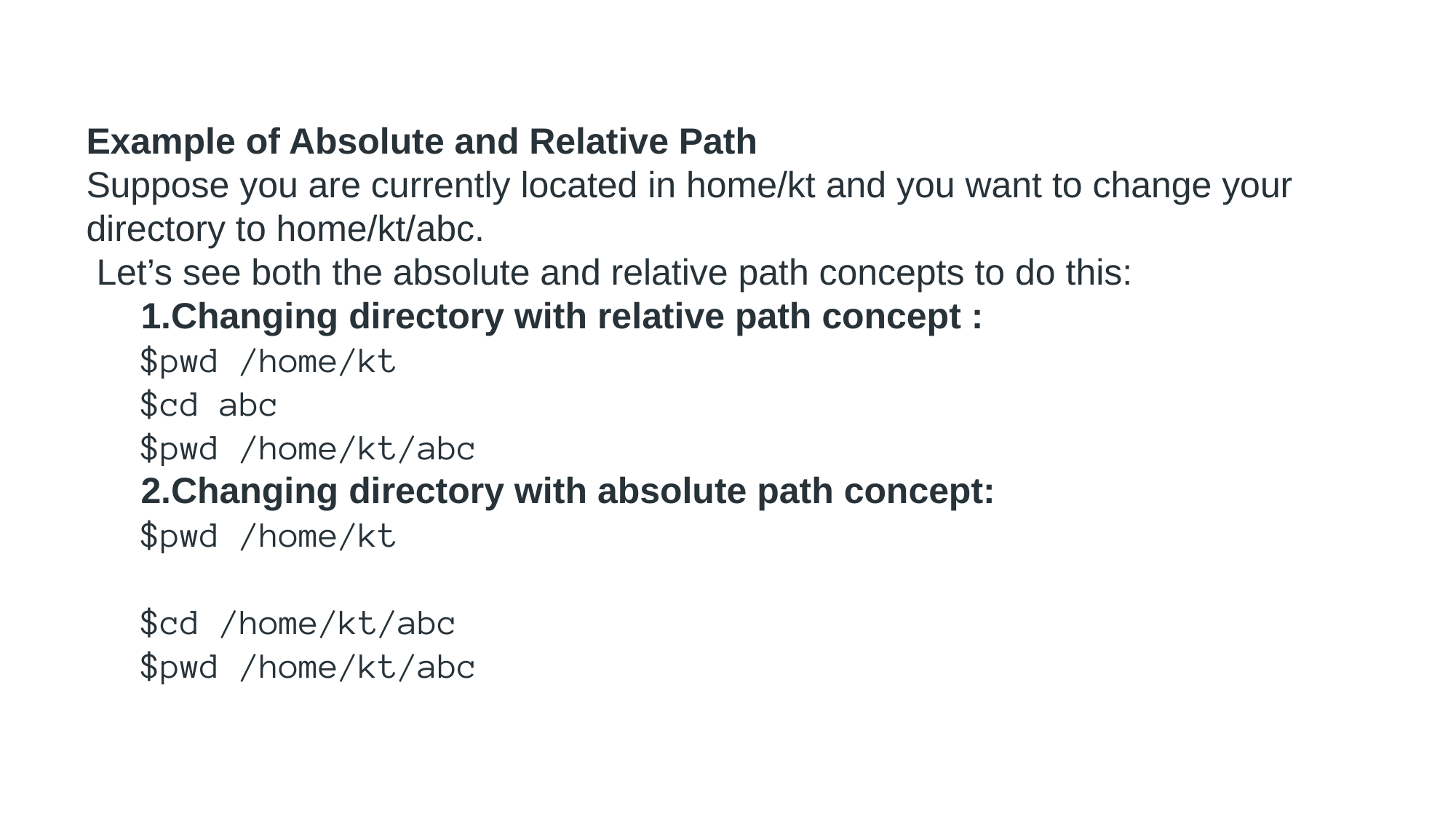

# Absolute and Relative Pathnames in UNIX

Example of Absolute and Relative Path
Suppose you are currently located in home/kt and you want to change your directory to home/kt/abc.
 Let’s see both the absolute and relative path concepts to do this:
Changing directory with relative path concept :
$pwd /home/kt
$cd abc
$pwd /home/kt/abc
Changing directory with absolute path concept:
$pwd /home/kt

$cd /home/kt/abc
$pwd /home/kt/abc